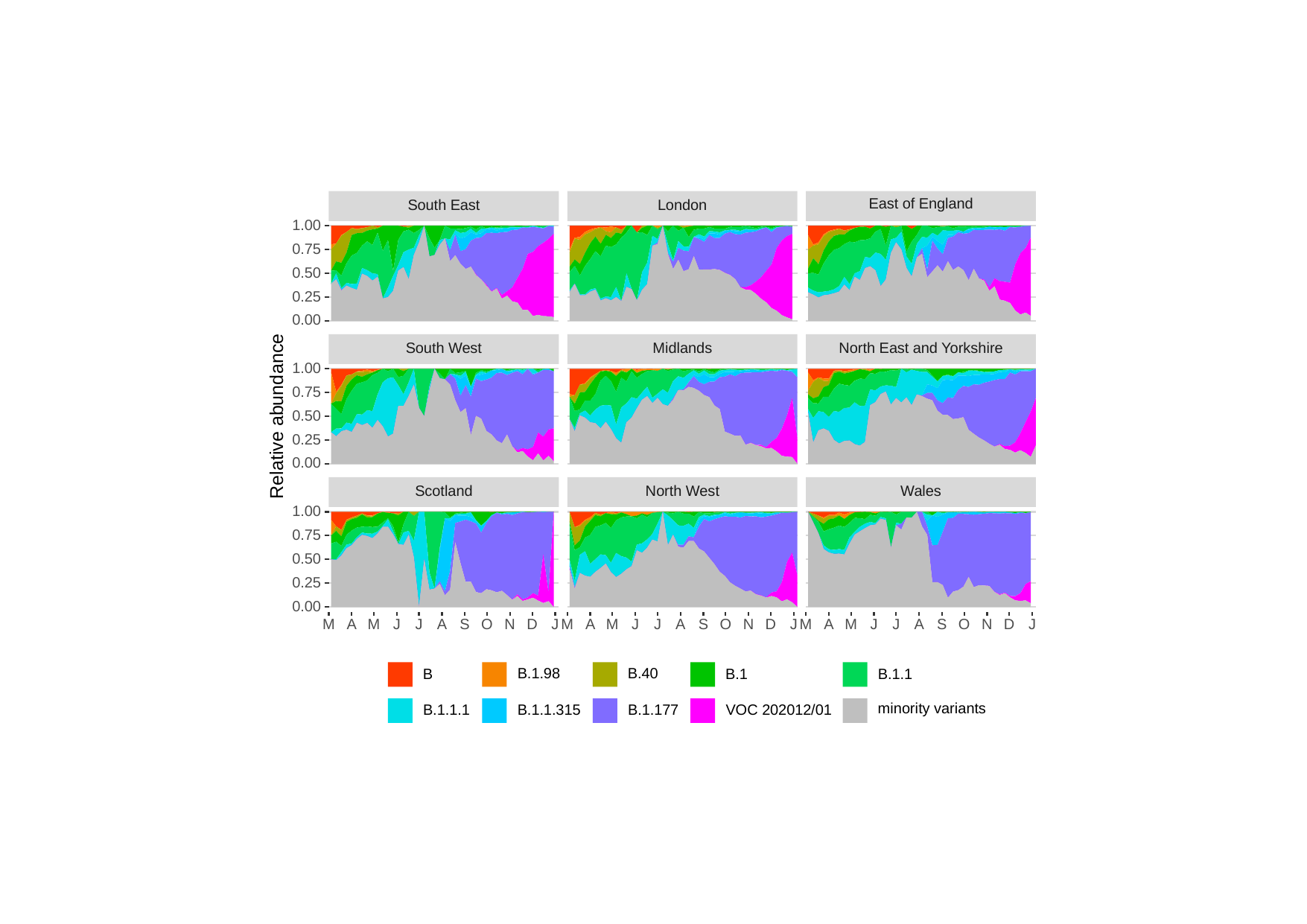

East of England
South East
London
1.00

0.75

0.50

0.25

0.00

South West
Midlands
North East and Yorkshire
1.00

0.75

Relative abundance
0.50

0.25

0.00

Scotland
North West
Wales
1.00

0.75

0.50

0.25

0.00

O
O
O
S
S
S
J
J
J
J
J
J
J
J
J
M
A
M
A
N
D
M
A
M
A
N
D
M
A
M
A
N
D

B.1.98
B.40
B.1
B.1.1
B

minority variants
VOC 202012/01
B.1.1.315
B.1.1.1
B.1.177